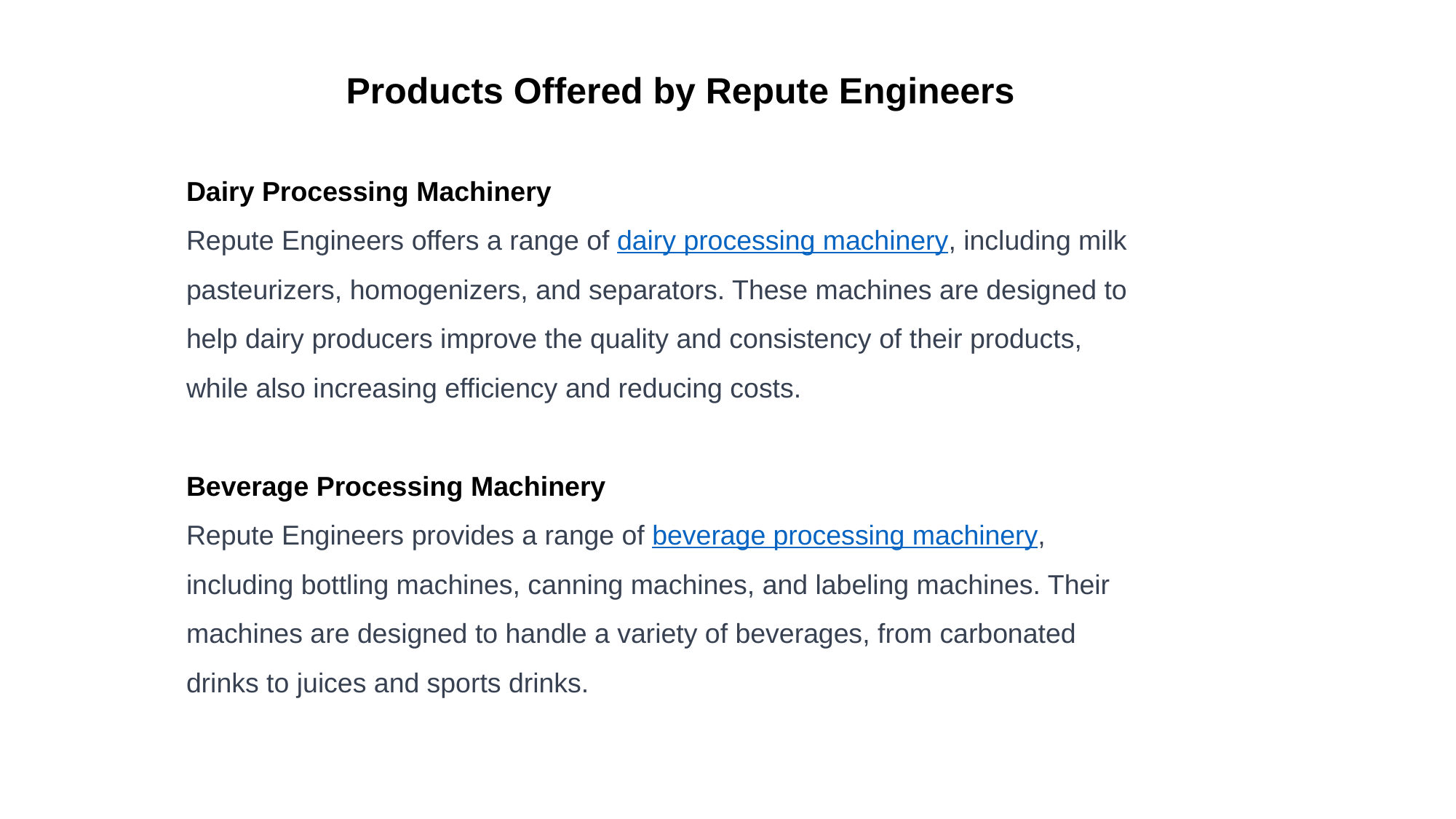

Products Offered by Repute Engineers
Dairy Processing Machinery
Repute Engineers offers a range of dairy processing machinery, including milk pasteurizers, homogenizers, and separators. These machines are designed to help dairy producers improve the quality and consistency of their products, while also increasing efficiency and reducing costs.

Beverage Processing Machinery
Repute Engineers provides a range of beverage processing machinery, including bottling machines, canning machines, and labeling machines. Their machines are designed to handle a variety of beverages, from carbonated drinks to juices and sports drinks.